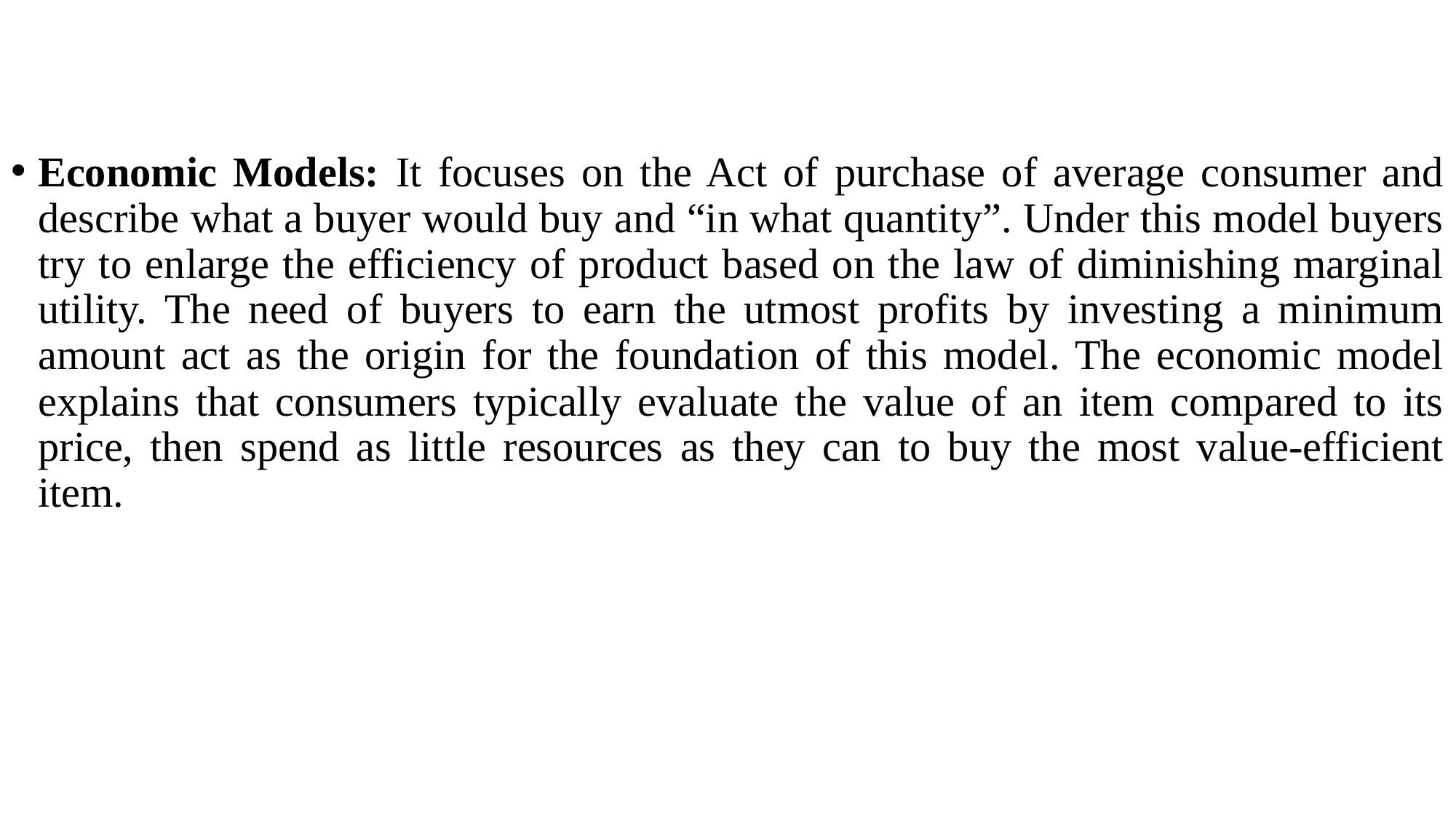

Economic Models: It focuses on the Act of purchase of average consumer and describe what a buyer would buy and “in what quantity”. Under this model buyers try to enlarge the efficiency of product based on the law of diminishing marginal utility. The need of buyers to earn the utmost profits by investing a minimum amount act as the origin for the foundation of this model. The economic model explains that consumers typically evaluate the value of an item compared to its price, then spend as little resources as they can to buy the most value-efficient item.